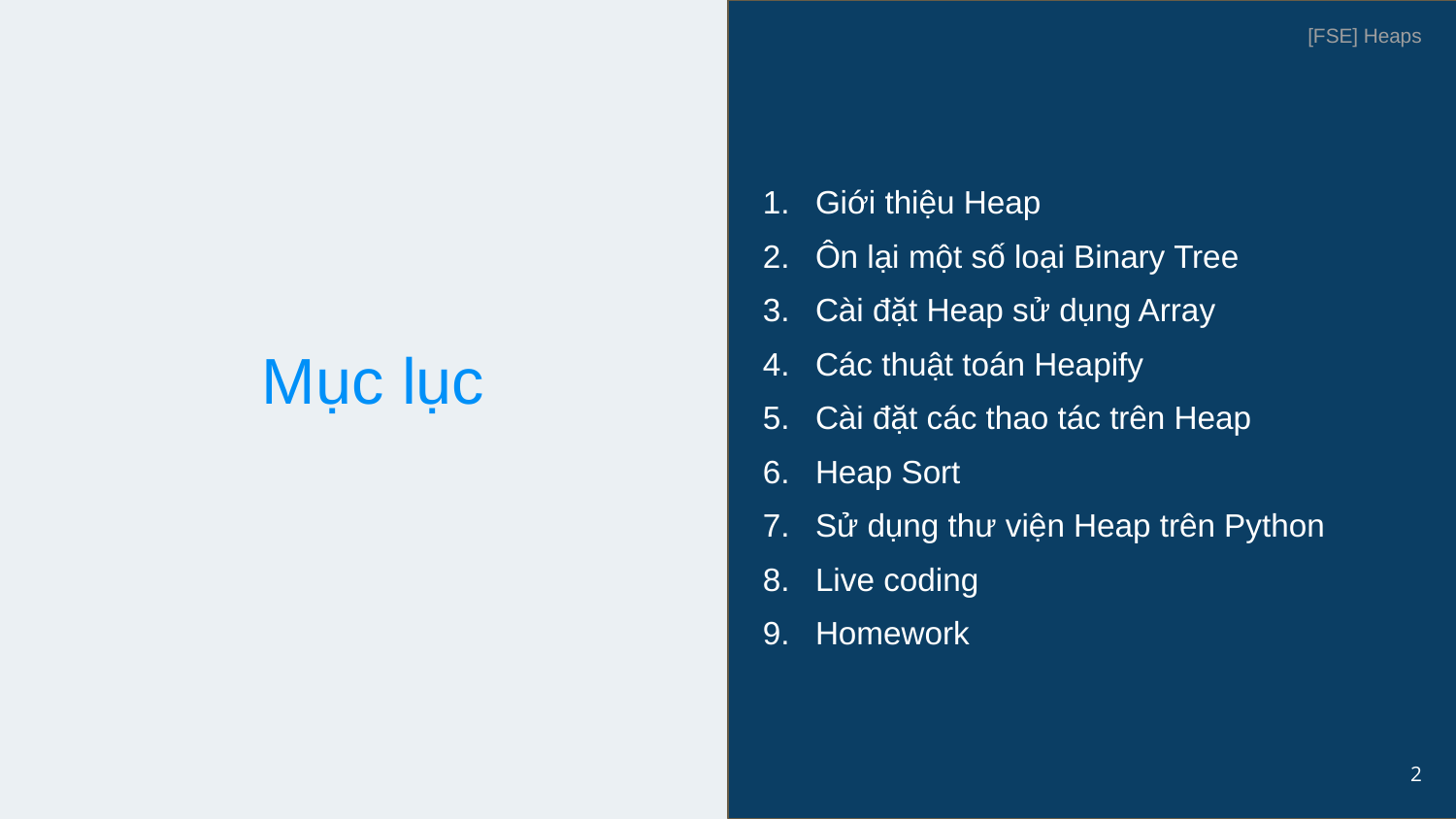

[FSE] Heaps
Giới thiệu Heap
Ôn lại một số loại Binary Tree
Cài đặt Heap sử dụng Array
Các thuật toán Heapify
Cài đặt các thao tác trên Heap
Heap Sort
Sử dụng thư viện Heap trên Python
Live coding
Homework
# Mục lục

2